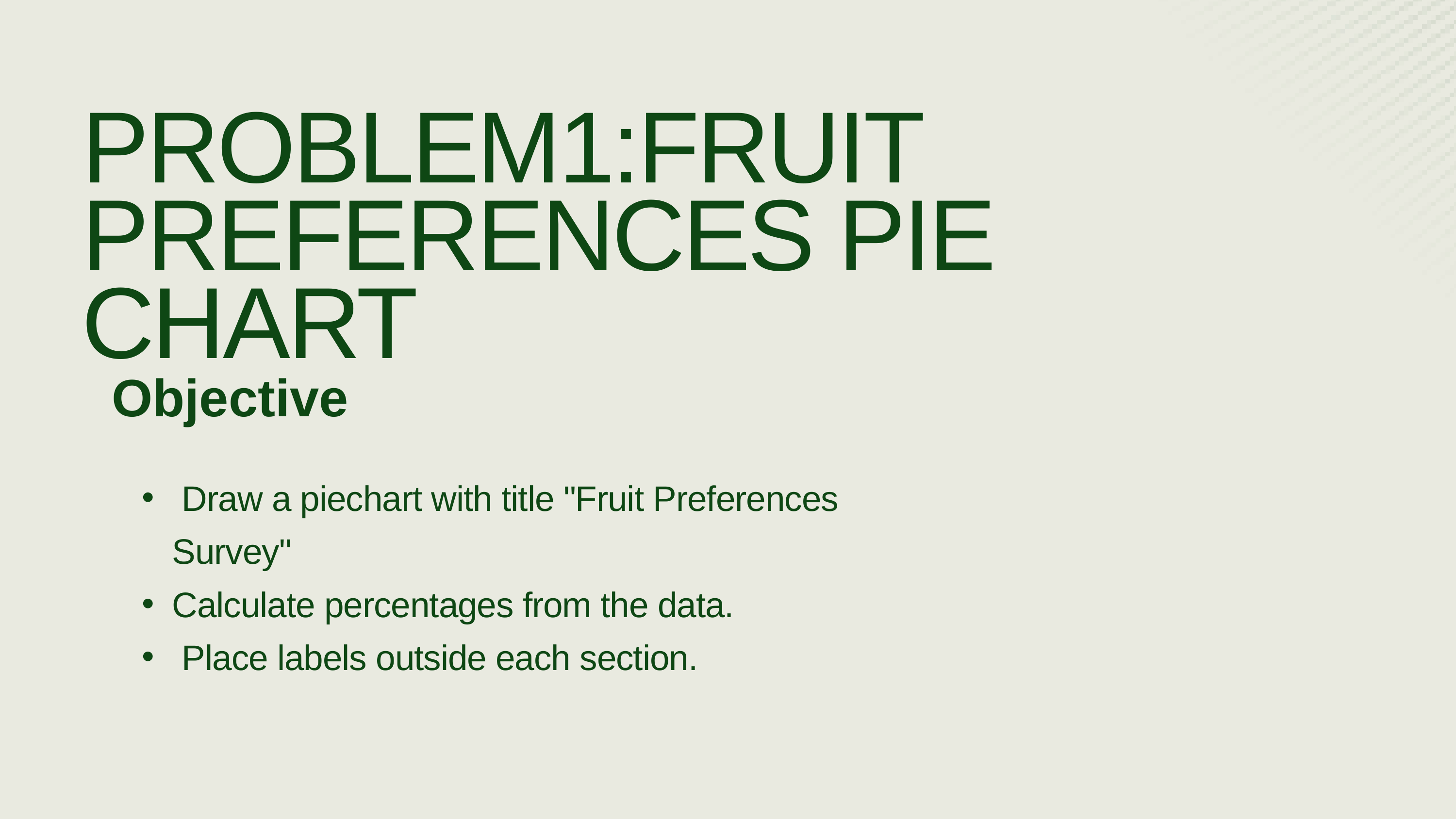

PROBLEM1:FRUIT PREFERENCES PIE CHART
Objective
 Draw a piechart with title "Fruit Preferences Survey"
Calculate percentages from the data.
 Place labels outside each section.